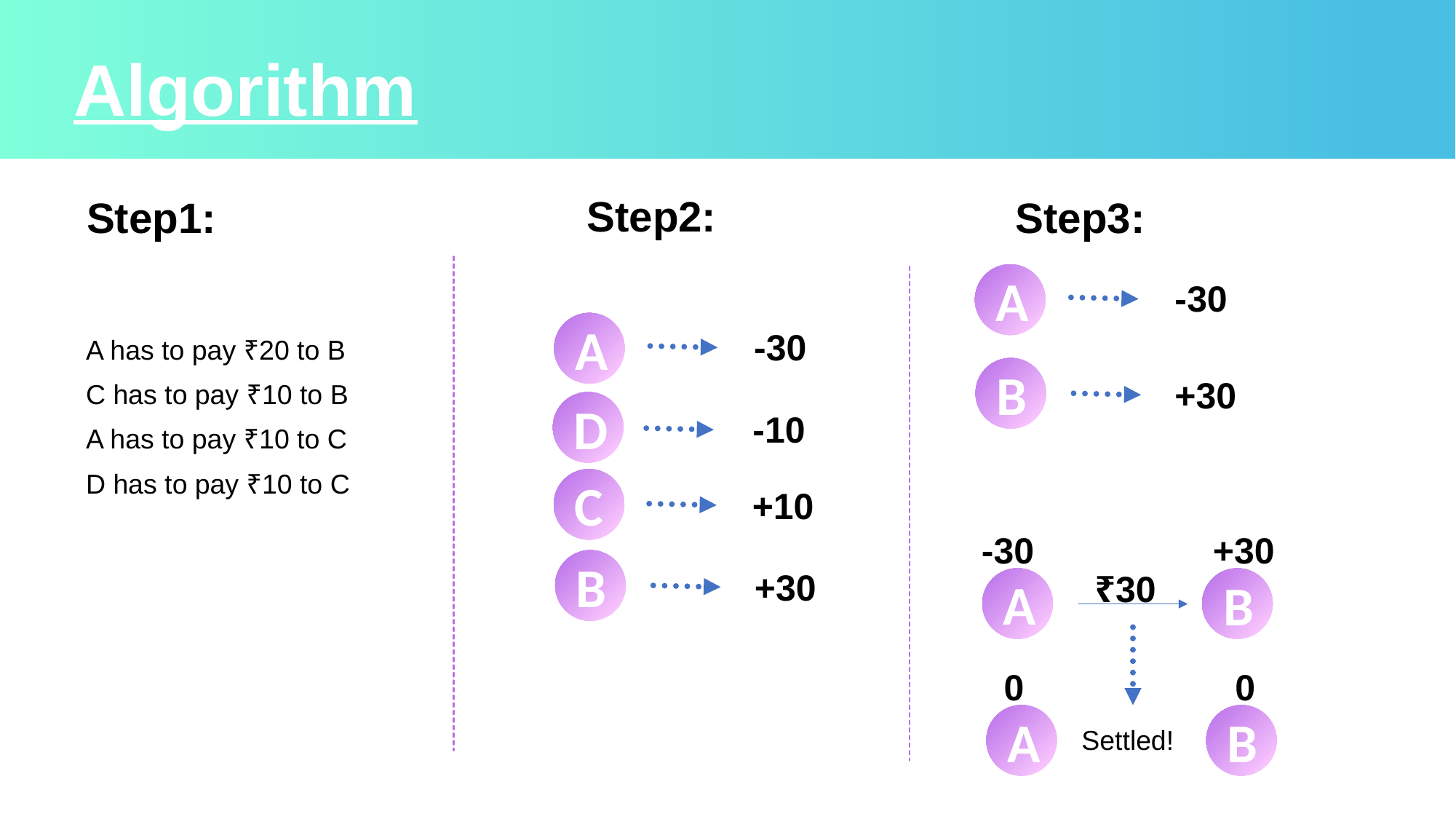

Algorithm
Step2:
Step3:
Step1:
A
-30
A
-30
A has to pay ₹20 to B
C has to pay ₹10 to B
A has to pay ₹10 to C
D has to pay ₹10 to C
B
+30
D
-10
C
+10
-30
+30
₹30
A
B
0
0
A
B
Settled!
B
+30